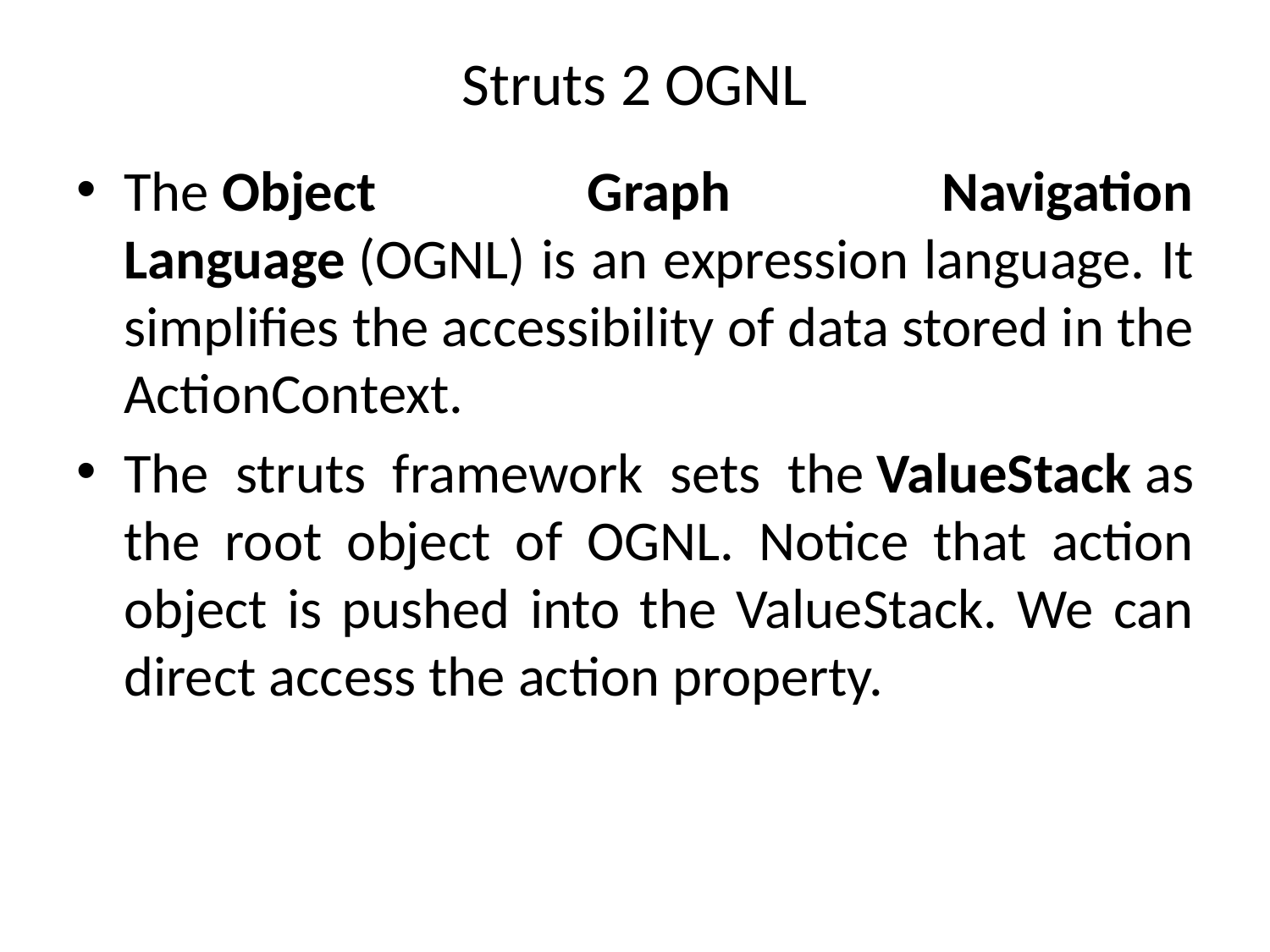

# Struts 2 OGNL
The Object Graph Navigation Language (OGNL) is an expression language. It simplifies the accessibility of data stored in the ActionContext.
The struts framework sets the ValueStack as the root object of OGNL. Notice that action object is pushed into the ValueStack. We can direct access the action property.